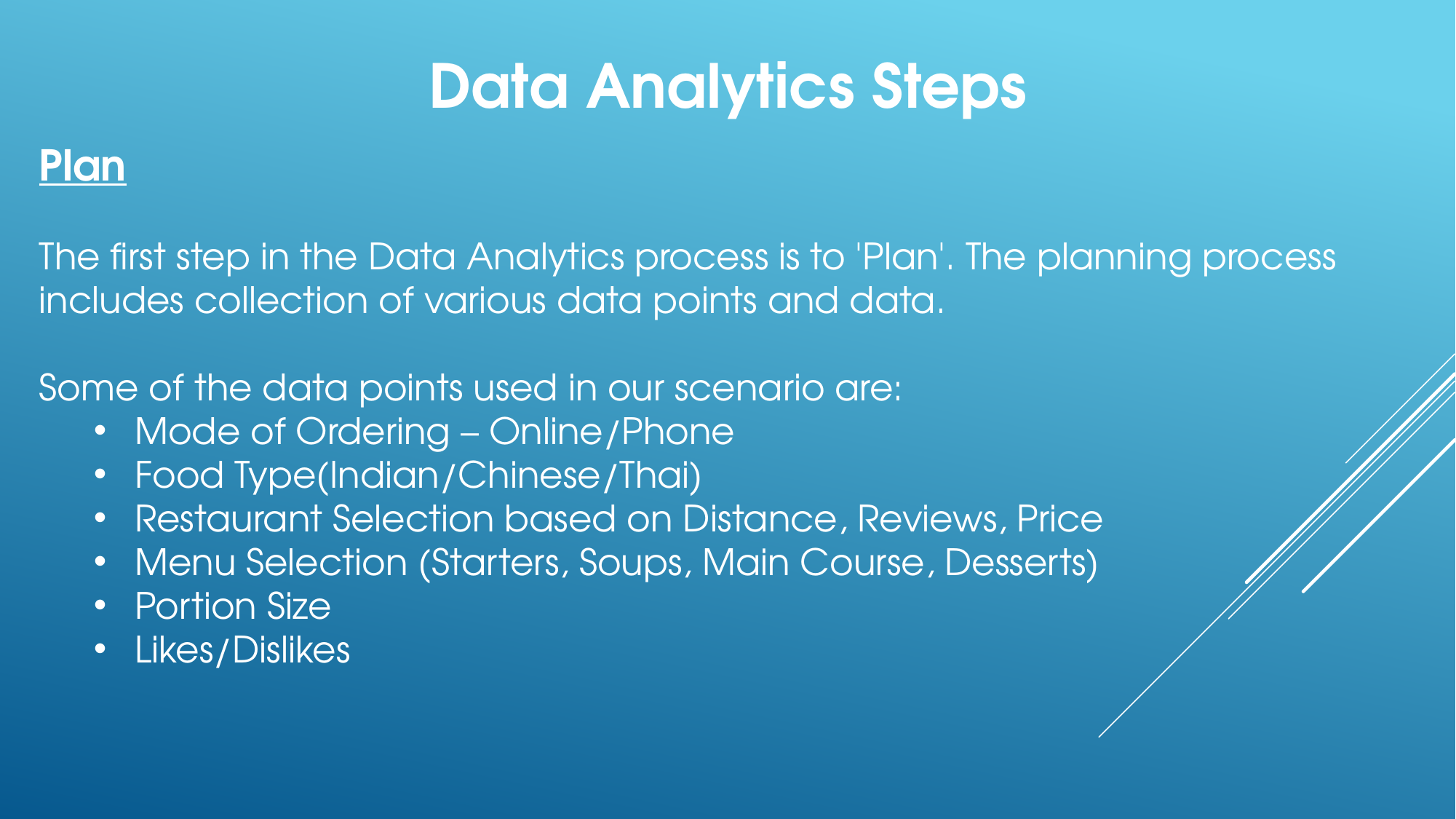

Data Analytics Steps
Plan

The first step in the Data Analytics process is to 'Plan'. The planning process includes collection of various data points and data.

Some of the data points used in our scenario are:
Mode of Ordering – Online/Phone
Food Type(Indian/Chinese/Thai)
Restaurant Selection based on Distance, Reviews, Price
Menu Selection (Starters, Soups, Main Course, Desserts)
Portion Size
Likes/Dislikes